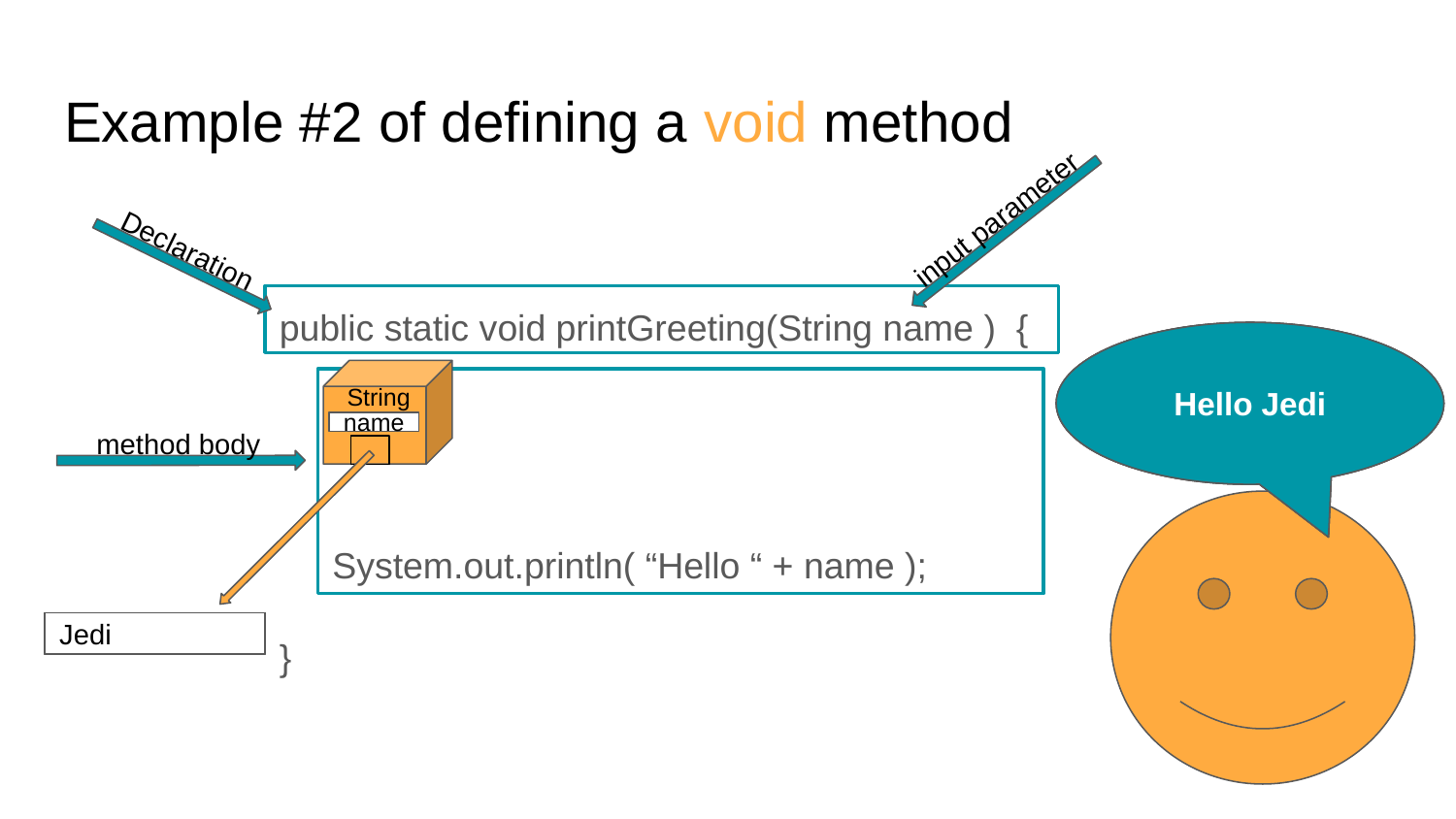

# Example #2 of defining a void method
input parameter
Declaration

public static void printGreeting(String name )  {

}

Hello Batman
Hello Hulk
Hello Jedi

System.out.println( “Hello “ + name );
String
name

method body

Batman
Hulk
Jedi